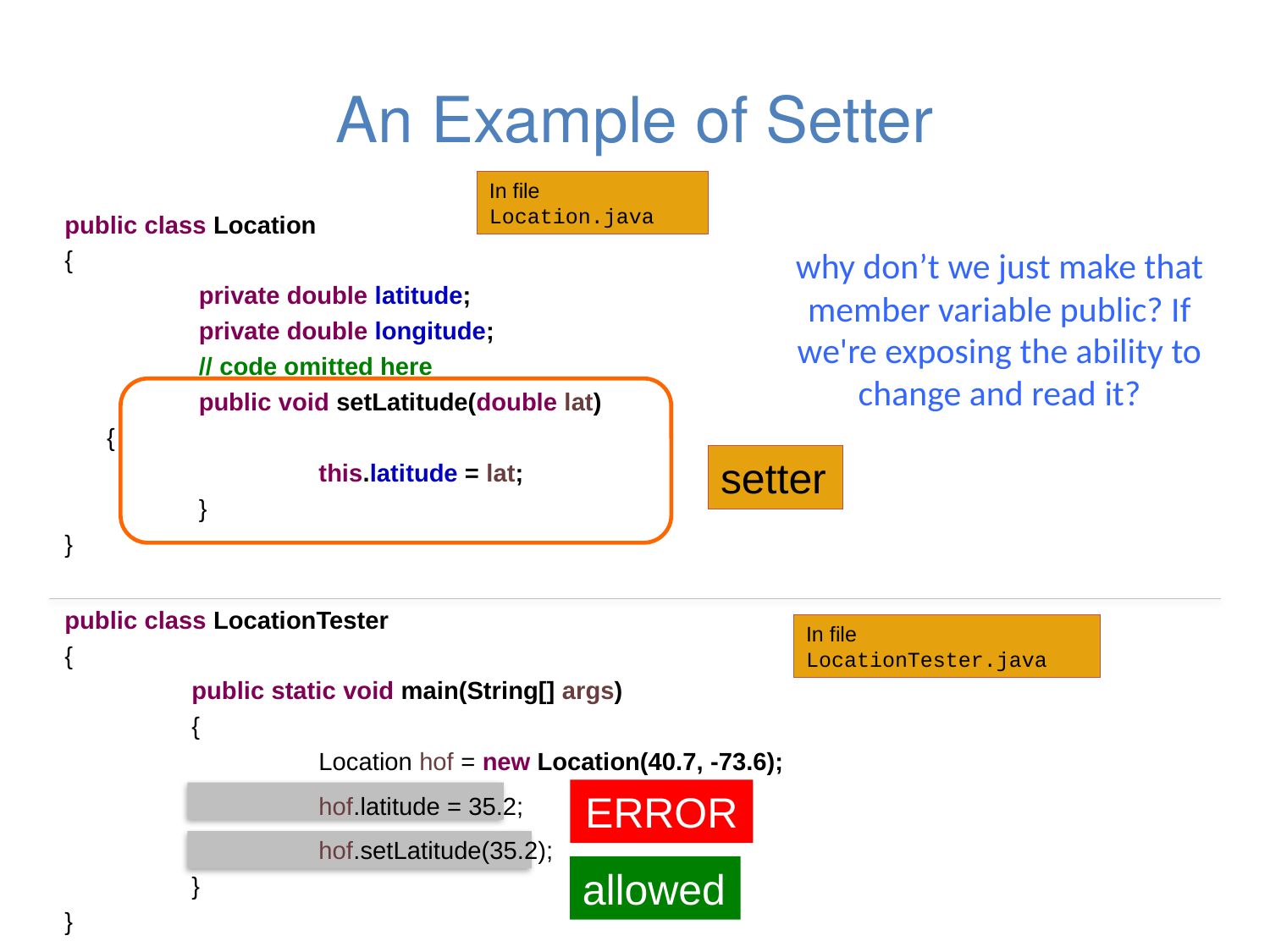

# An Example of Setter
In file Location.java
public class Location
{
   	 private double latitude;
   	 private double longitude;
	 // code omitted here
	 public void setLatitude(double lat)
      {
		this.latitude = lat;
	 }
}
why don’t we just make that member variable public? If we're exposing the ability to change and read it?

setter
public class LocationTester
{
	public static void main(String[] args)
 	{
		Location hof = new Location(40.7, -73.6);
		hof.latitude = 35.2;
		hof.setLatitude(35.2);
	}
}
In file LocationTester.java
ERROR

allowed